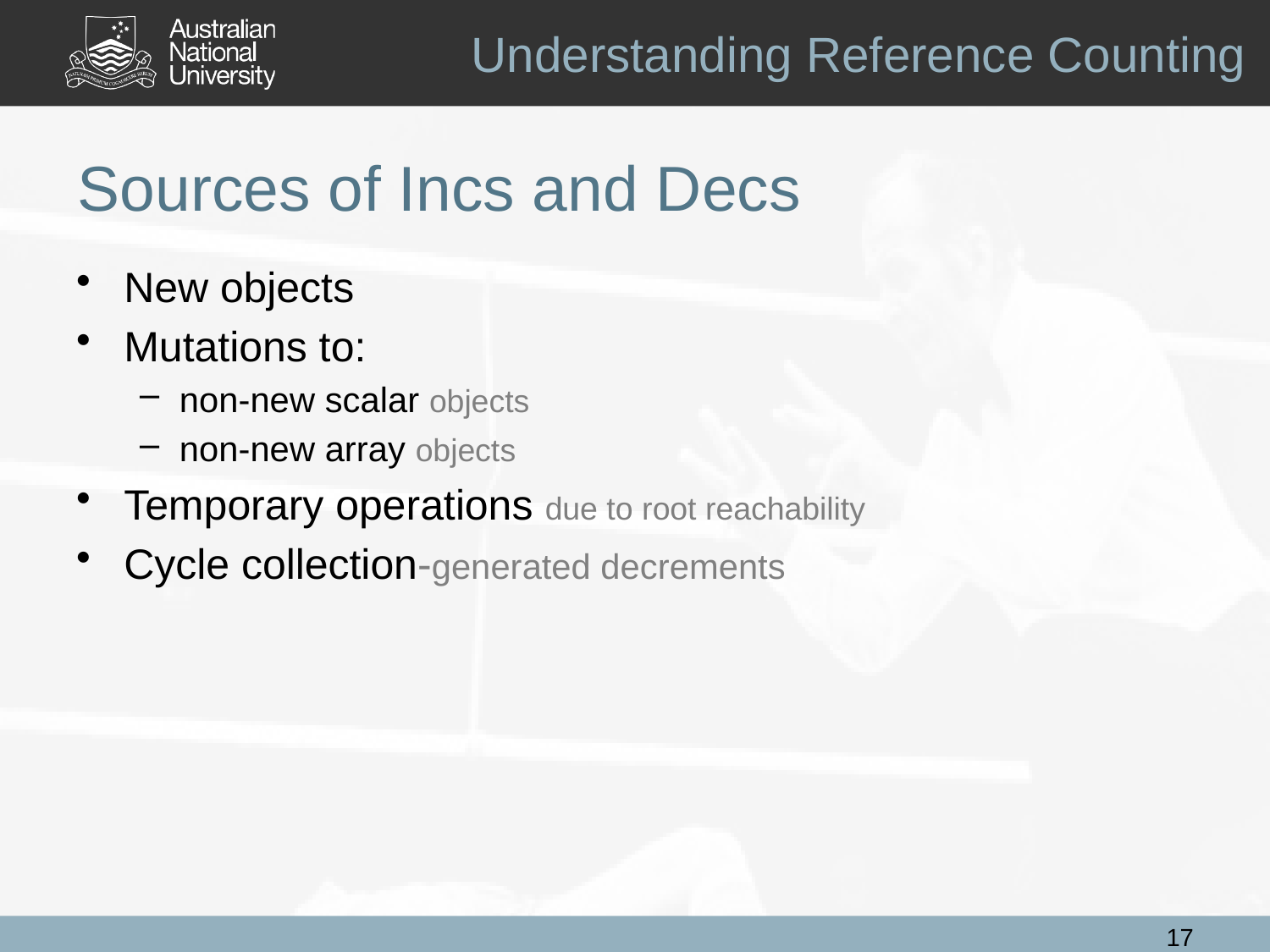

Understanding Reference Counting

# Sources of Incs and Decs
New objects
Mutations to:
non-new scalar objects
non-new array objects
Temporary operations due to root reachability
Cycle collection-generated decrements

17